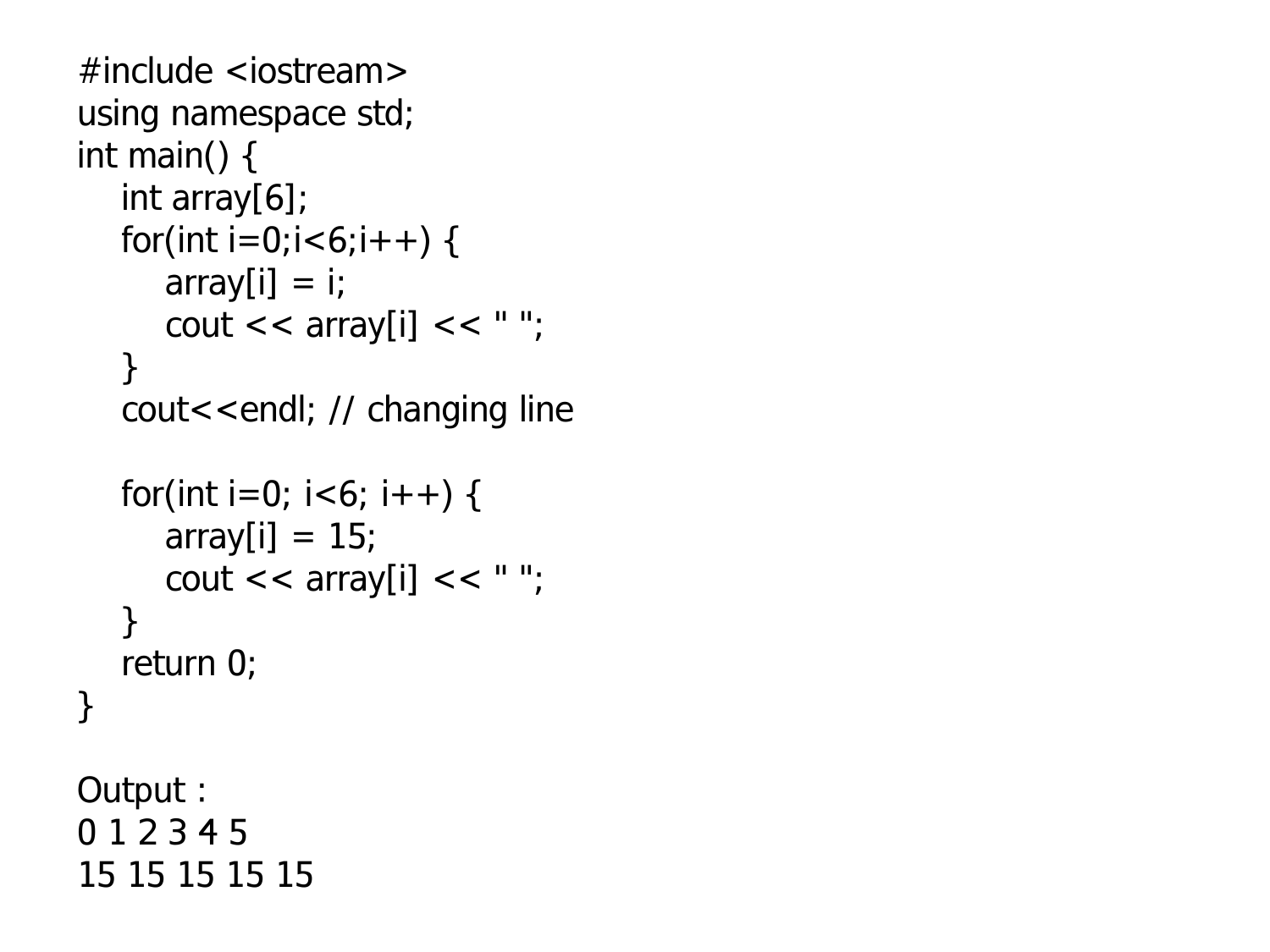

#include <iostream>
using namespace std;
int main() {
    int array[6];
    for(int i=0;i<6;i++) {
        array[i] = i;
        cout << array[i] << " ";
    }
    cout<<endl; // changing line

    for(int i=0; i<6; i++) {
        array[i] = 15;
        cout << array[i] << " ";
    }
    return 0;
}

Output :
0 1 2 3 4 5
15 15 15 15 15